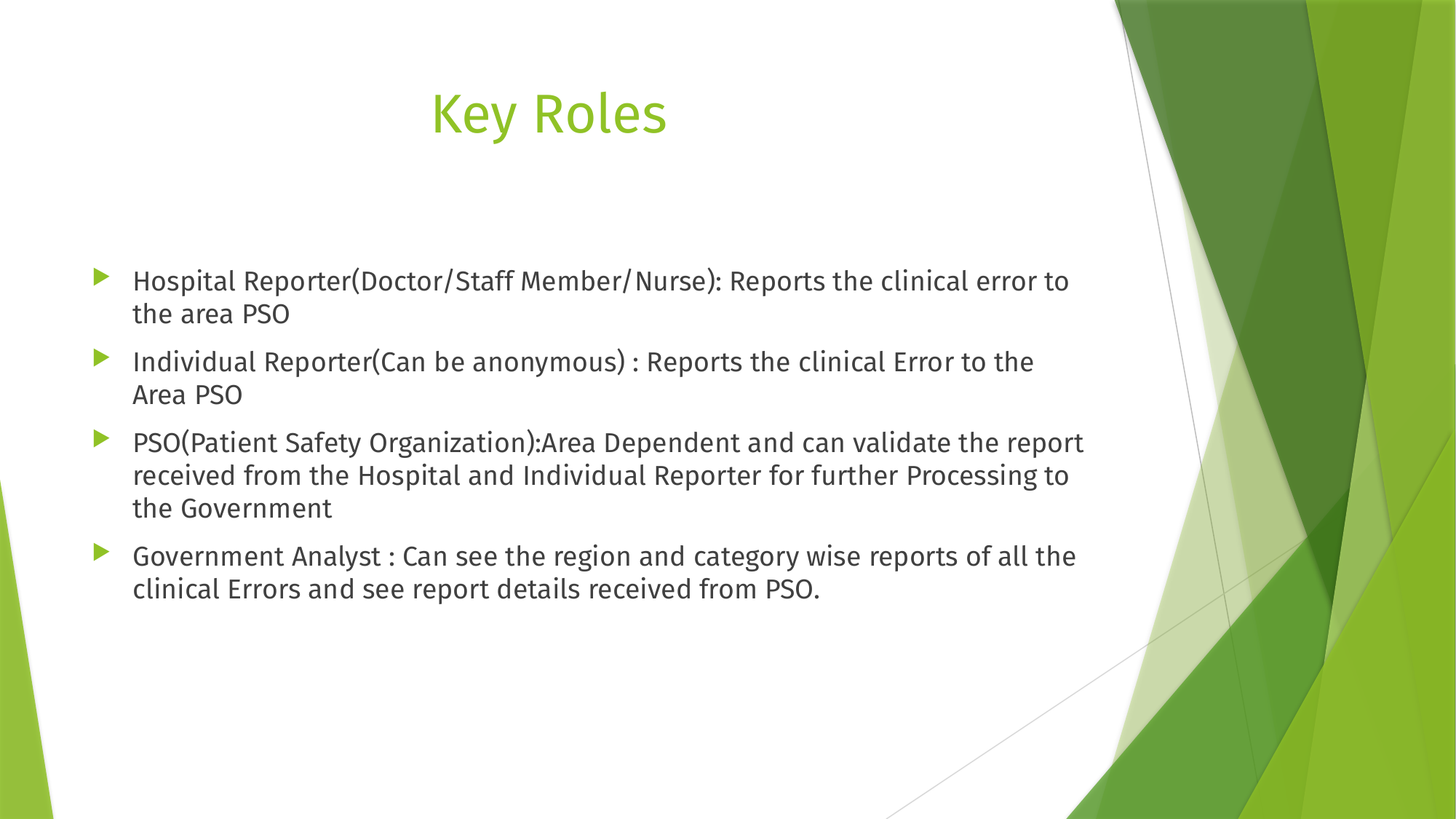

# Key Roles
Hospital Reporter(Doctor/Staff Member/Nurse): Reports the clinical error to the area PSO
Individual Reporter(Can be anonymous) : Reports the clinical Error to the Area PSO
PSO(Patient Safety Organization):Area Dependent and can validate the report received from the Hospital and Individual Reporter for further Processing to the Government
Government Analyst : Can see the region and category wise reports of all the clinical Errors and see report details received from PSO.